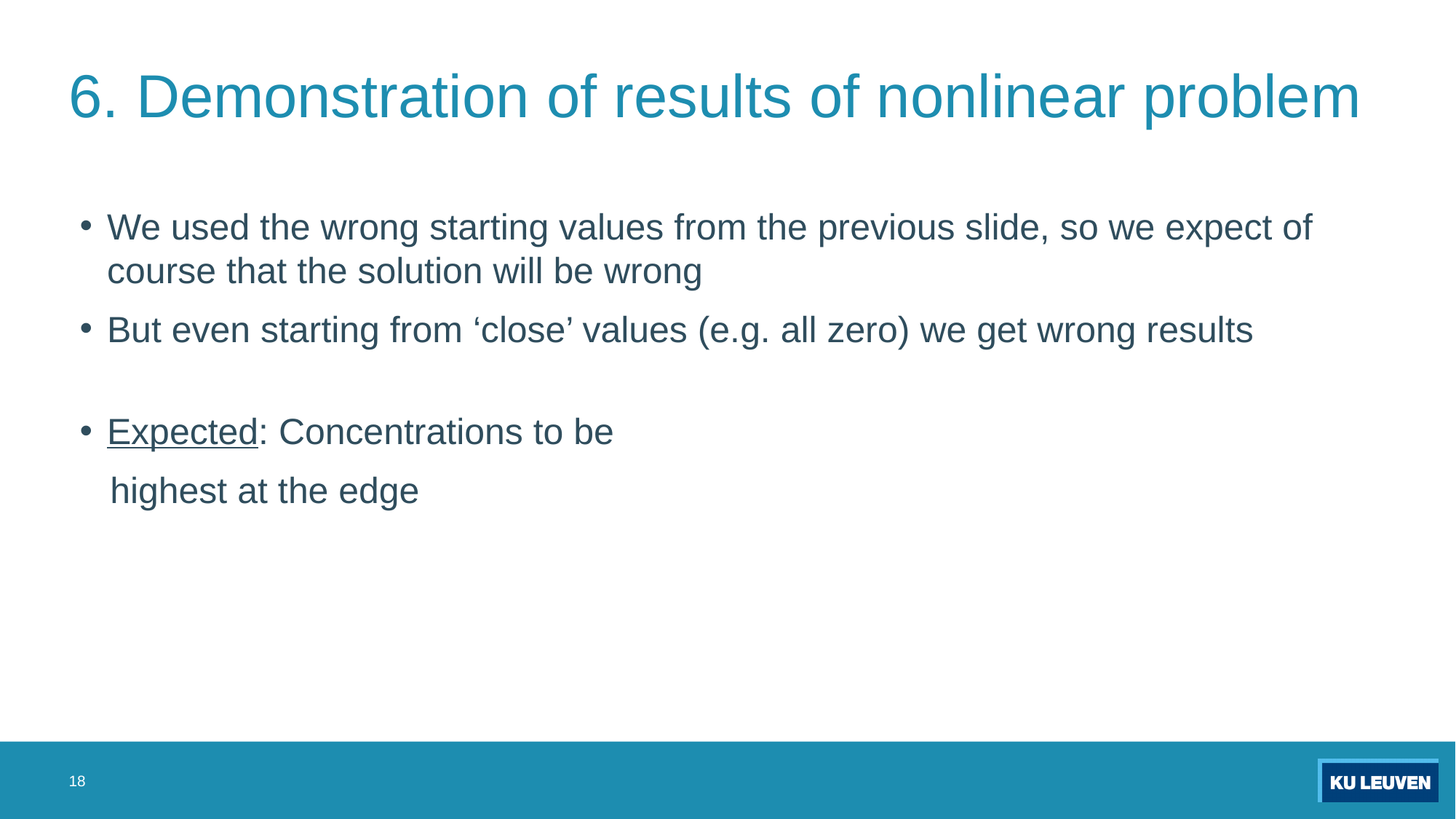

# 6. Demonstration of results of nonlinear problem
We used the wrong starting values from the previous slide, so we expect of course that the solution will be wrong
But even starting from ‘close’ values (e.g. all zero) we get wrong results
Expected: Concentrations to be
   highest at the edge

18